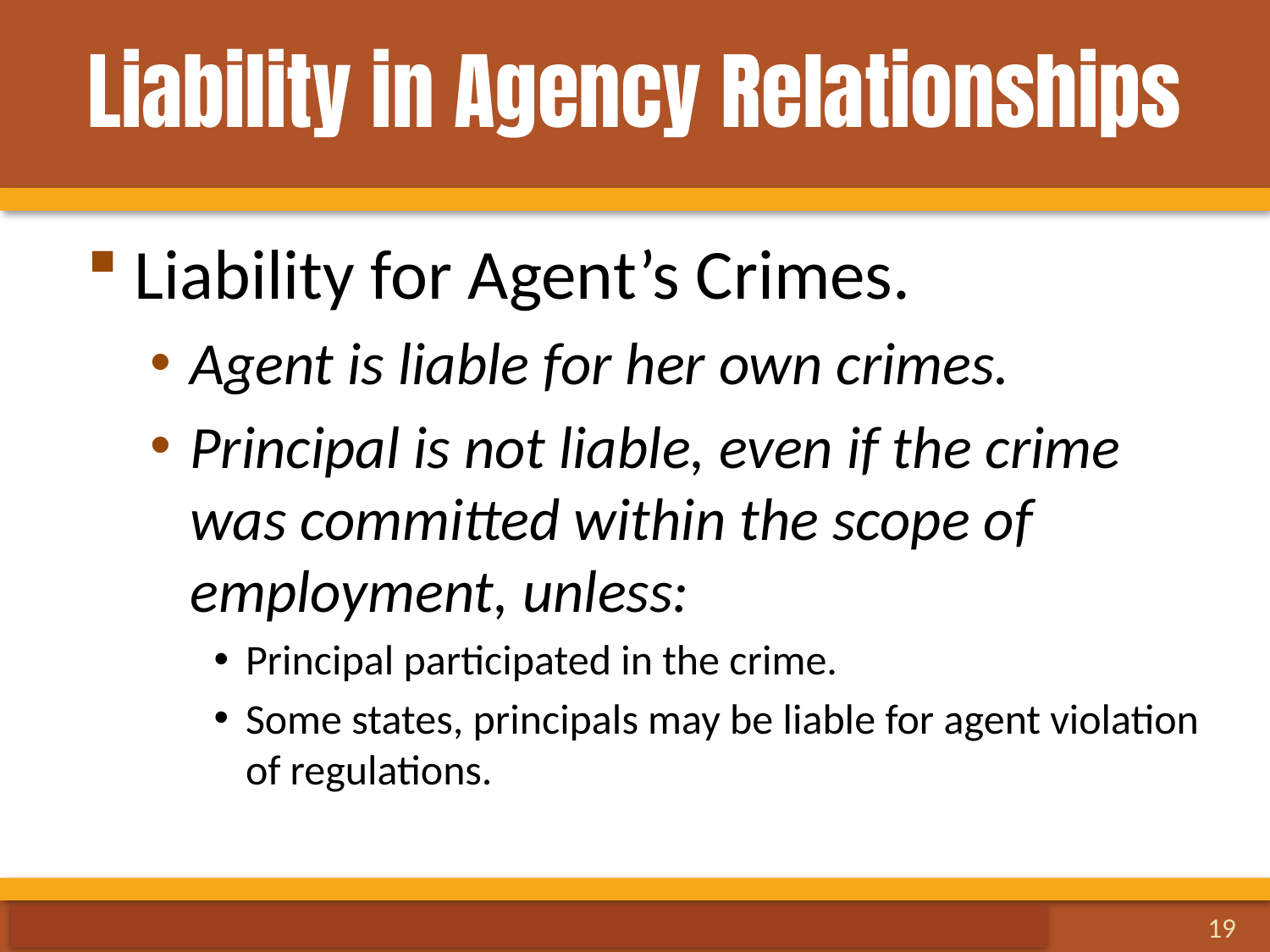

# Liability in Agency Relationships
Liability for Agent’s Crimes.
Agent is liable for her own crimes.
Principal is not liable, even if the crime was committed within the scope of employment, unless:
Principal participated in the crime.
Some states, principals may be liable for agent violation of regulations.
19